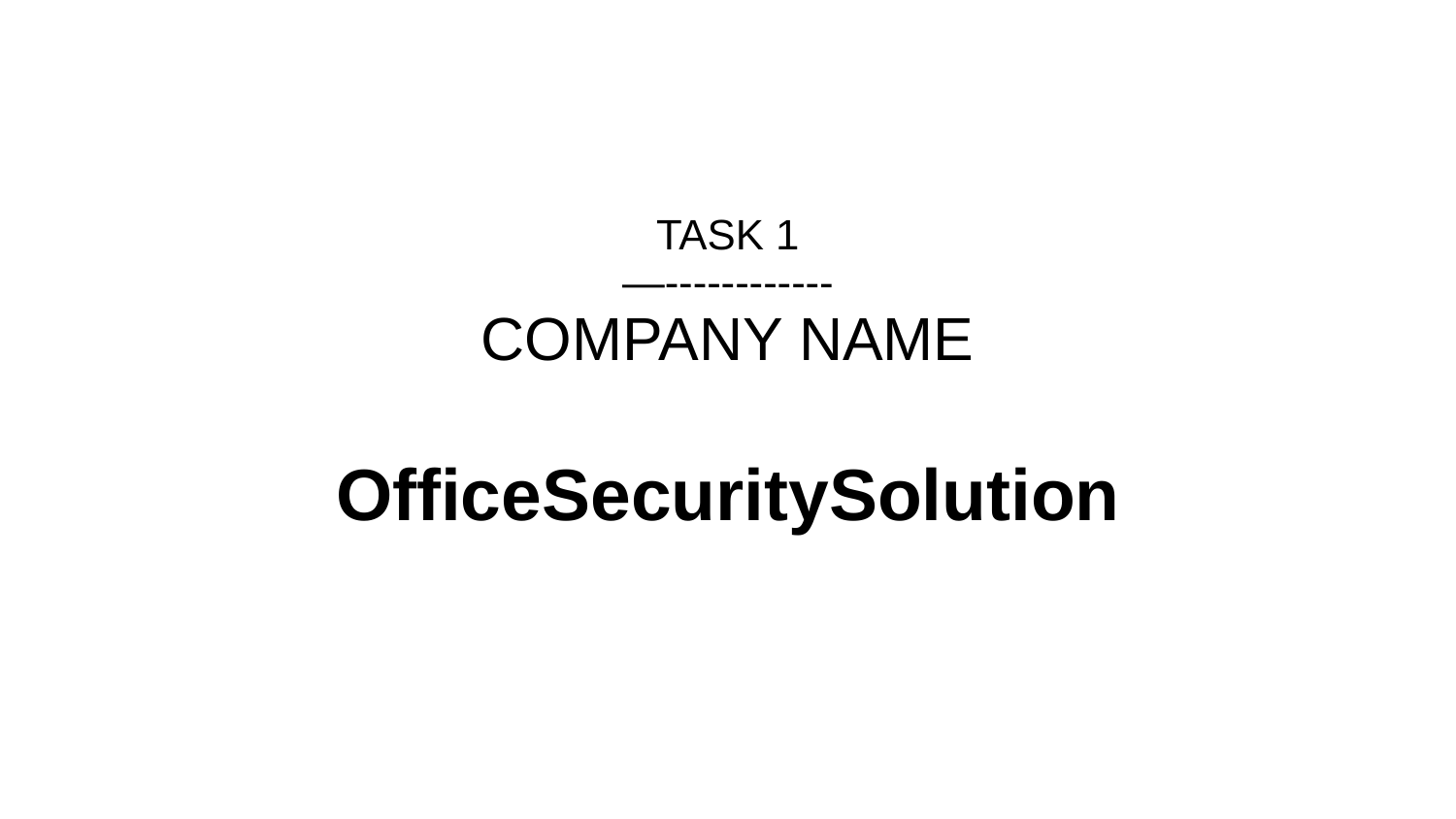

# TASK 1
—------------
COMPANY NAME

OfficeSecuritySolution